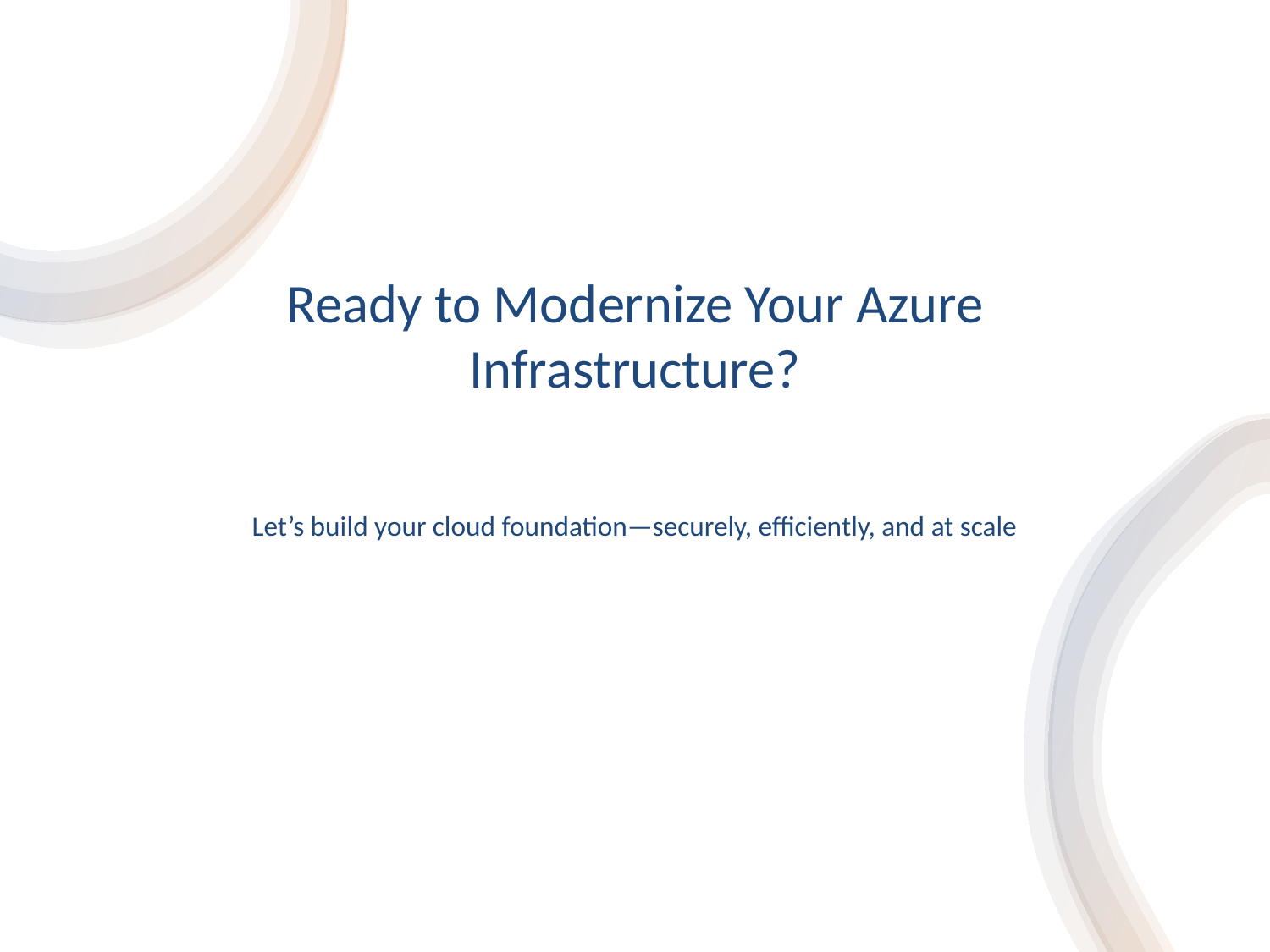

# Ready to Modernize Your Azure Infrastructure?

Let’s build your cloud foundation—securely, efficiently, and at scale